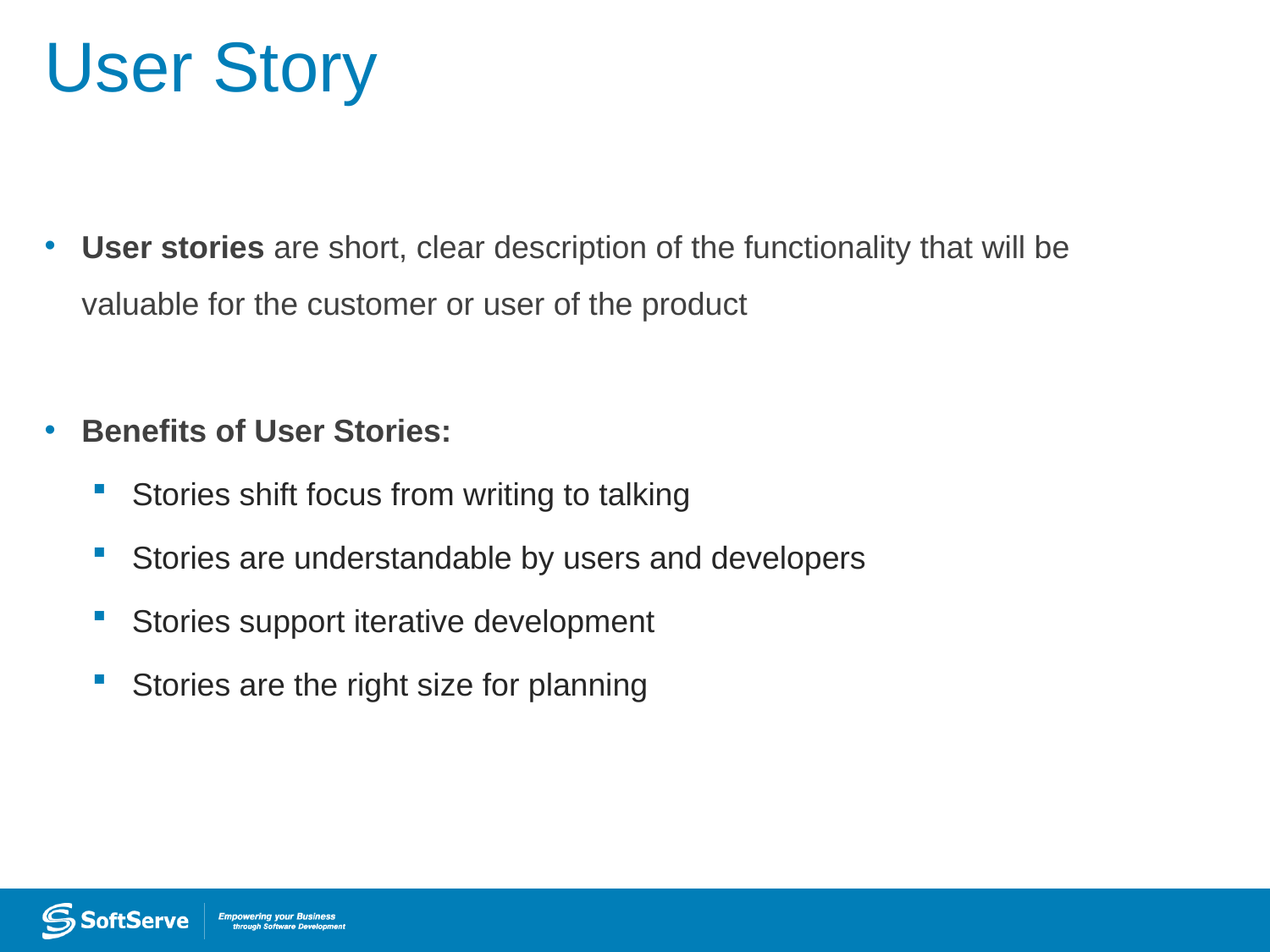

# User Story
User stories are short, clear description of the functionality that will be valuable for the customer or user of the product

Benefits of User Stories:
Stories shift focus from writing to talking
Stories are understandable by users and developers
Stories support iterative development
Stories are the right size for planning